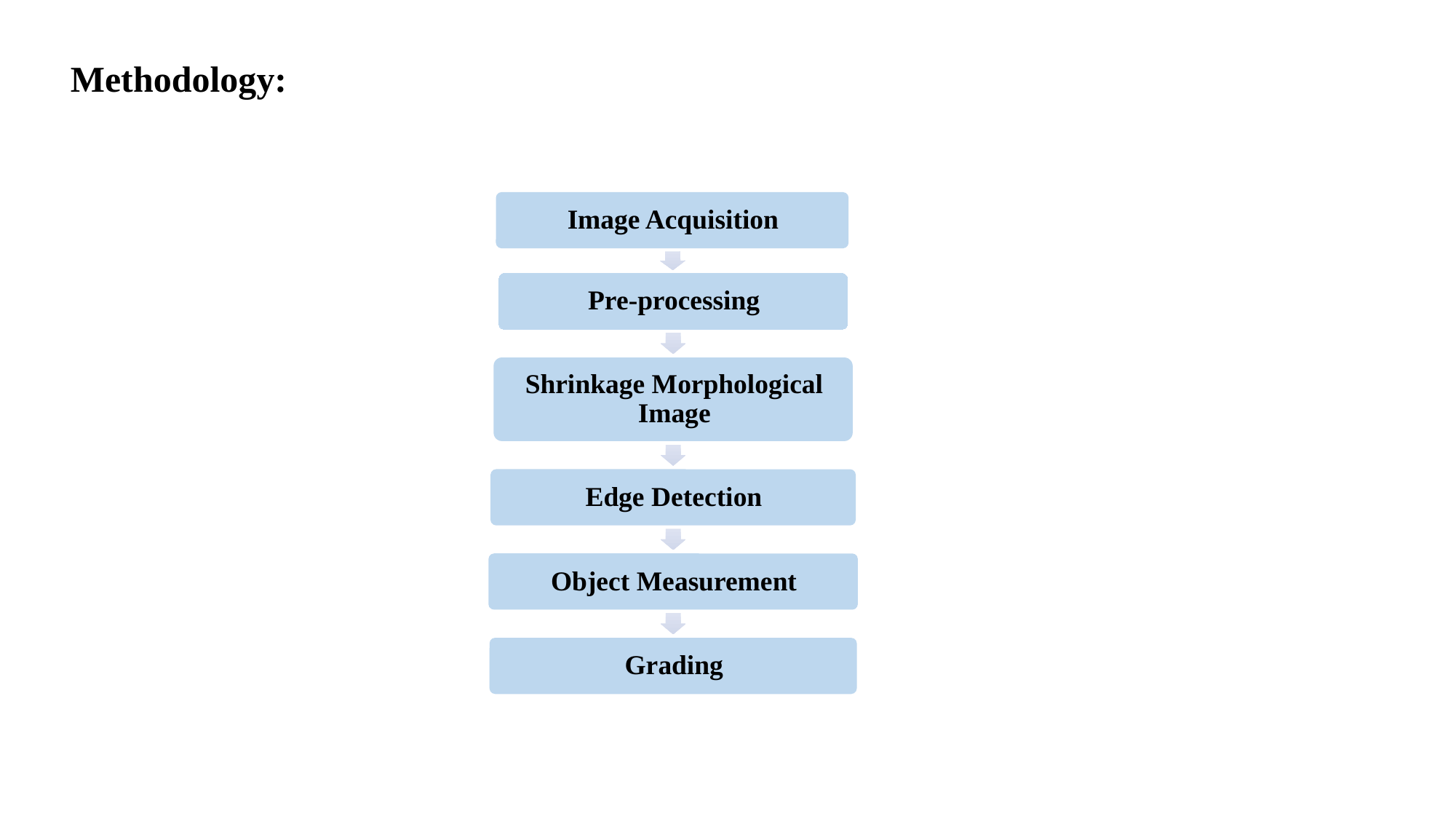

Methodology:

Image Acquisition

Pre-processing

Shrinkage Morphological Image

Edge Detection

Object Measurement

Grading